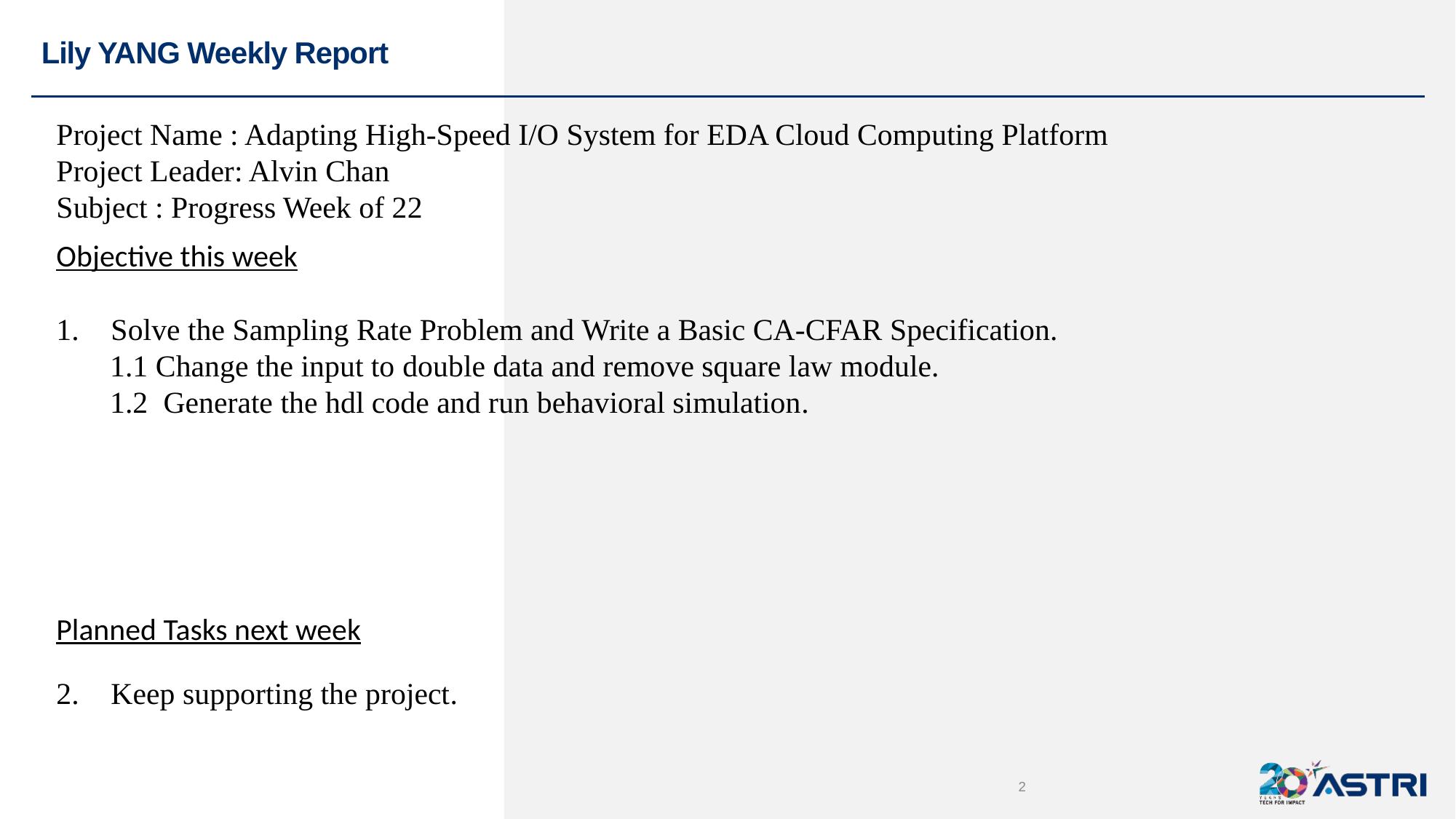

# Lily YANG Weekly Report
Week rept 30
Project Name : Adapting High-Speed I/O System for EDA Cloud Computing Platform
Project Leader: Alvin Chan
Subject : Progress Week of 22

Objective this week

Solve the Sampling Rate Problem and Write a Basic CA-CFAR Specification.
       1.1 Change the input to double data and remove square law module.
       1.2  Generate the hdl code and run behavioral simulation.

Planned Tasks next week

Keep supporting the project.

2